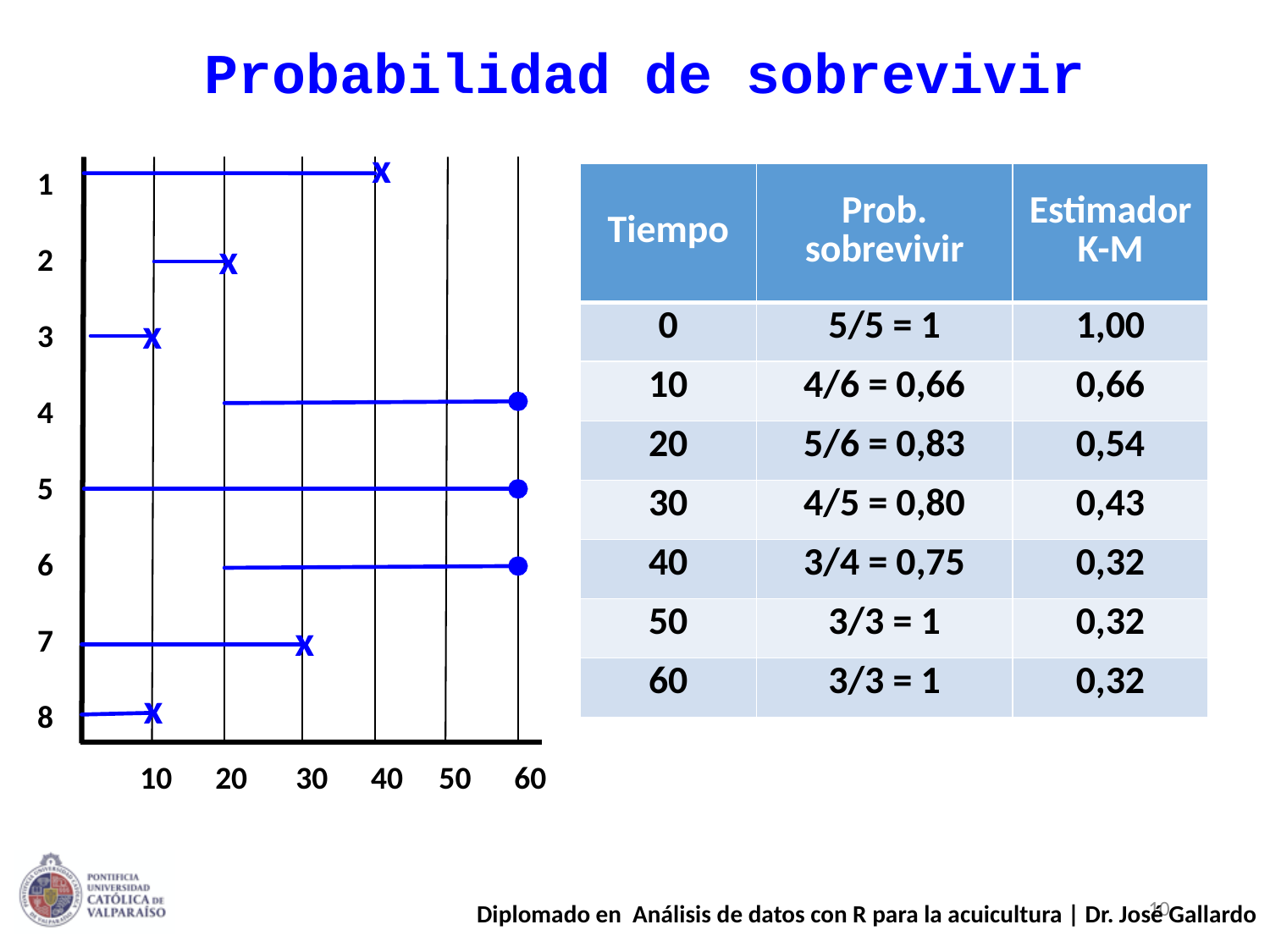

# Probabilidad de sobrevivir
x
1

2

3

4

5

6

7

8
| Tiempo | Prob. sobrevivir | Estimador K-M |
| --- | --- | --- |
| 0 | 5/5 = 1 | 1,00 |
| 10 | 4/6 = 0,66 | 0,66 |
| 20 | 5/6 = 0,83 | 0,54 |
| 30 | 4/5 = 0,80 | 0,43 |
| 40 | 3/4 = 0,75 | 0,32 |
| 50 | 3/3 = 1 | 0,32 |
| 60 | 3/3 = 1 | 0,32 |
x
x
x
x
10      20 	    30      40     50      60